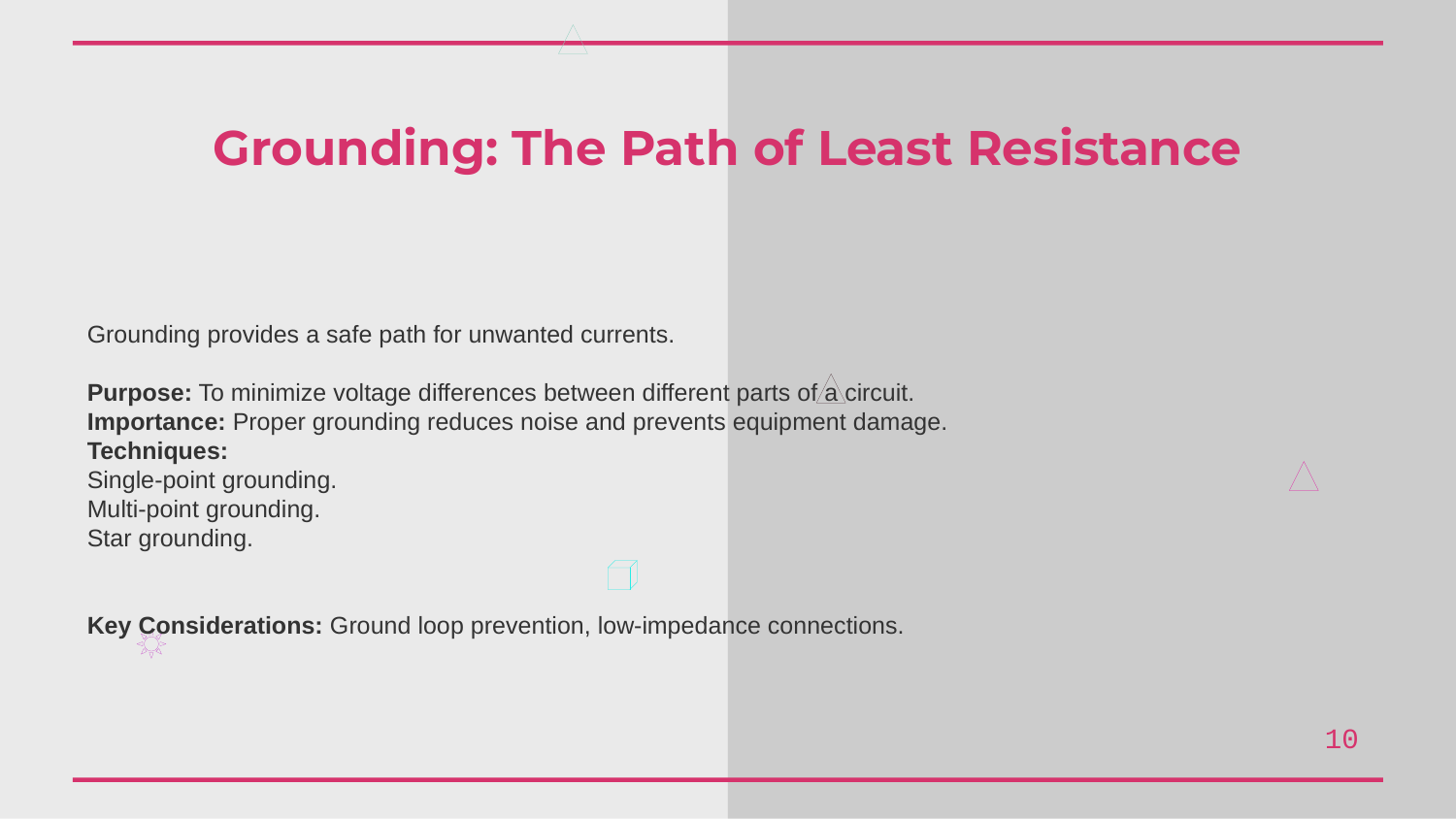

Grounding: The Path of Least Resistance
Grounding provides a safe path for unwanted currents.

Purpose: To minimize voltage differences between different parts of a circuit.
Importance: Proper grounding reduces noise and prevents equipment damage.
Techniques:
Single-point grounding.
Multi-point grounding.
Star grounding.

Key Considerations: Ground loop prevention, low-impedance connections.

10